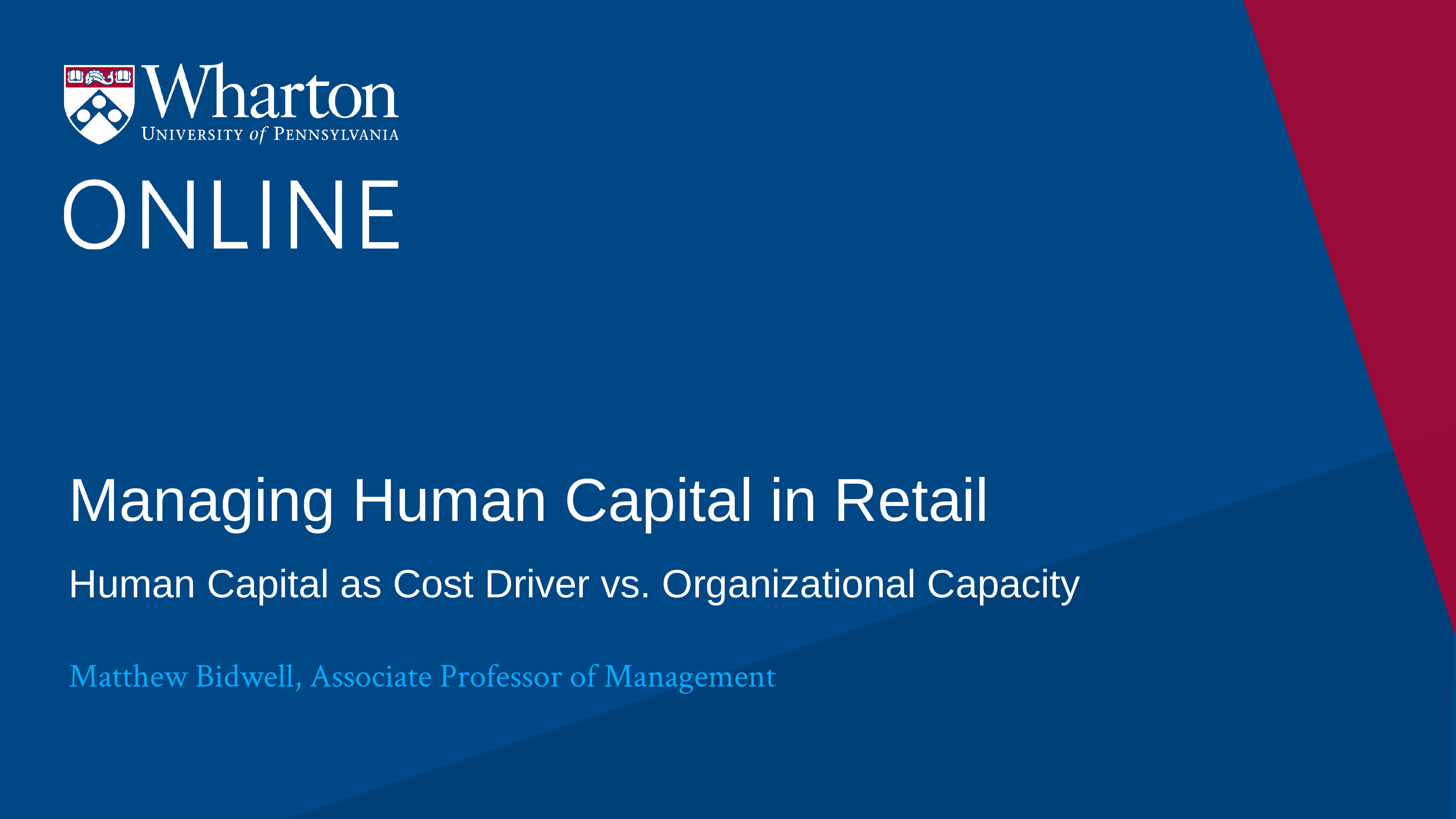

# Managing Human Capital in Retail
Human Capital as Cost Driver vs. Organizational Capacity
Matthew Bidwell, Associate Professor of Management